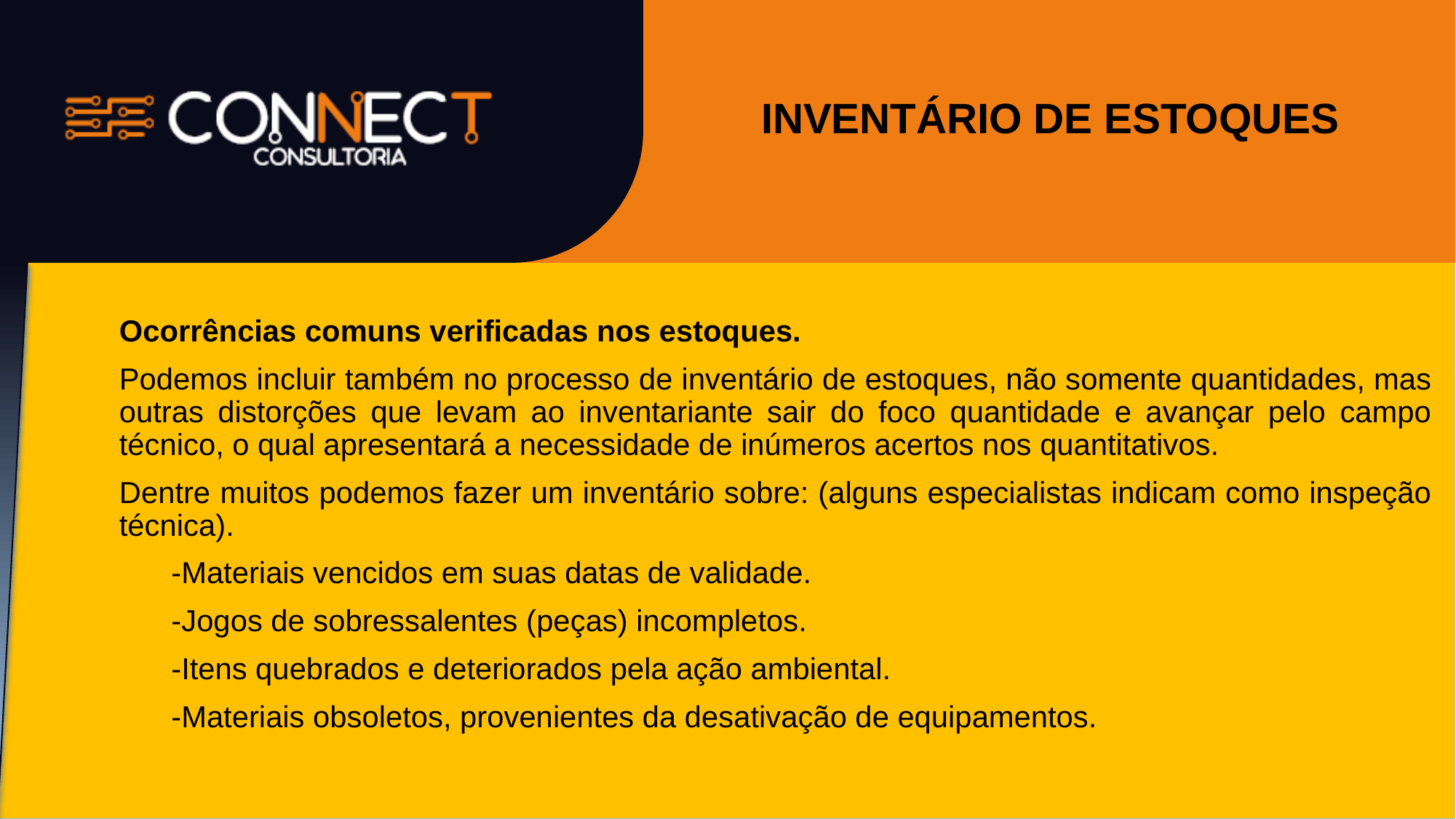

# INVENTÁRIO DE ESTOQUES
Ocorrências comuns verificadas nos estoques.
Podemos incluir também no processo de inventário de estoques, não somente quantidades, mas outras distorções que levam ao inventariante sair do foco quantidade e avançar pelo campo técnico, o qual apresentará a necessidade de inúmeros acertos nos quantitativos.
Dentre muitos podemos fazer um inventário sobre: (alguns especialistas indicam como inspeção técnica).
     -Materiais vencidos em suas datas de validade.
     -Jogos de sobressalentes (peças) incompletos.
     -Itens quebrados e deteriorados pela ação ambiental.
     -Materiais obsoletos, provenientes da desativação de equipamentos.